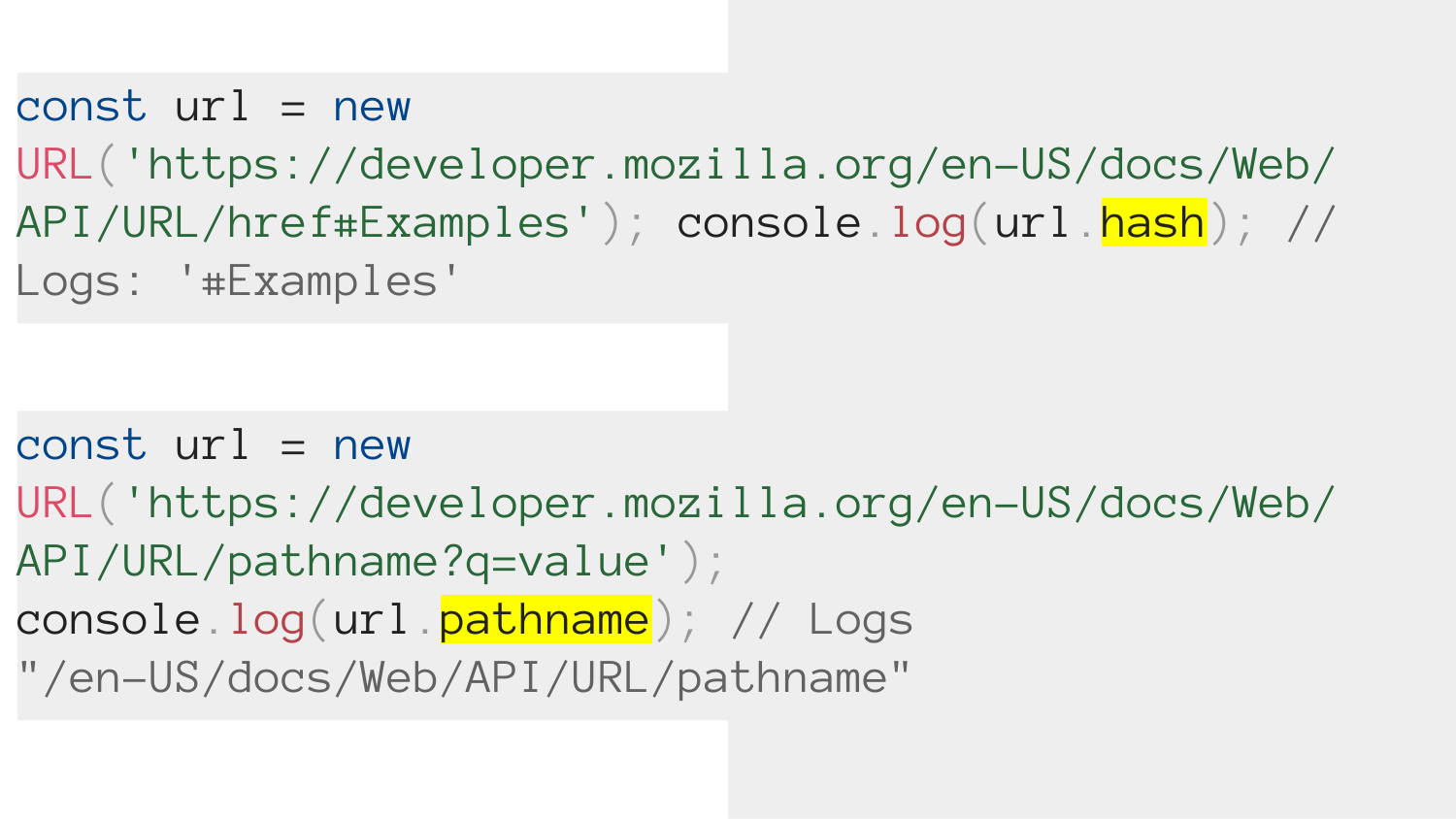

const url = new URL('https://developer.mozilla.org/en-US/docs/Web/API/URL/href#Examples'); console.log(url.hash); // Logs: '#Examples'
const url = new URL('https://developer.mozilla.org/en-US/docs/Web/API/URL/pathname?q=value'); console.log(url.pathname); // Logs "/en-US/docs/Web/API/URL/pathname"